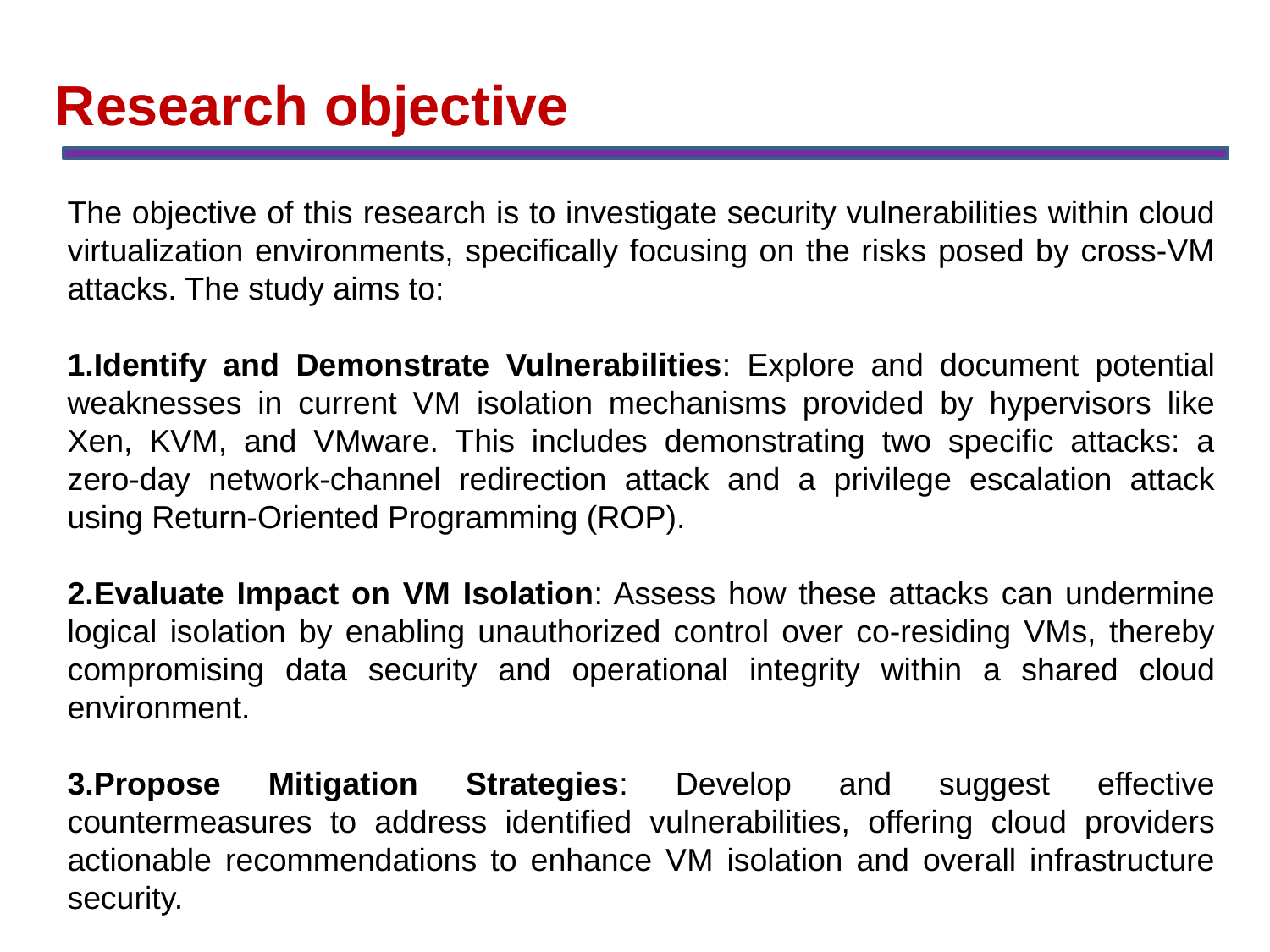

Research objective

The objective of this research is to investigate security vulnerabilities within cloud virtualization environments, specifically focusing on the risks posed by cross-VM attacks. The study aims to:

Identify and Demonstrate Vulnerabilities: Explore and document potential weaknesses in current VM isolation mechanisms provided by hypervisors like Xen, KVM, and VMware. This includes demonstrating two specific attacks: a zero-day network-channel redirection attack and a privilege escalation attack using Return-Oriented Programming (ROP).

Evaluate Impact on VM Isolation: Assess how these attacks can undermine logical isolation by enabling unauthorized control over co-residing VMs, thereby compromising data security and operational integrity within a shared cloud environment.

Propose Mitigation Strategies: Develop and suggest effective countermeasures to address identified vulnerabilities, offering cloud providers actionable recommendations to enhance VM isolation and overall infrastructure security.